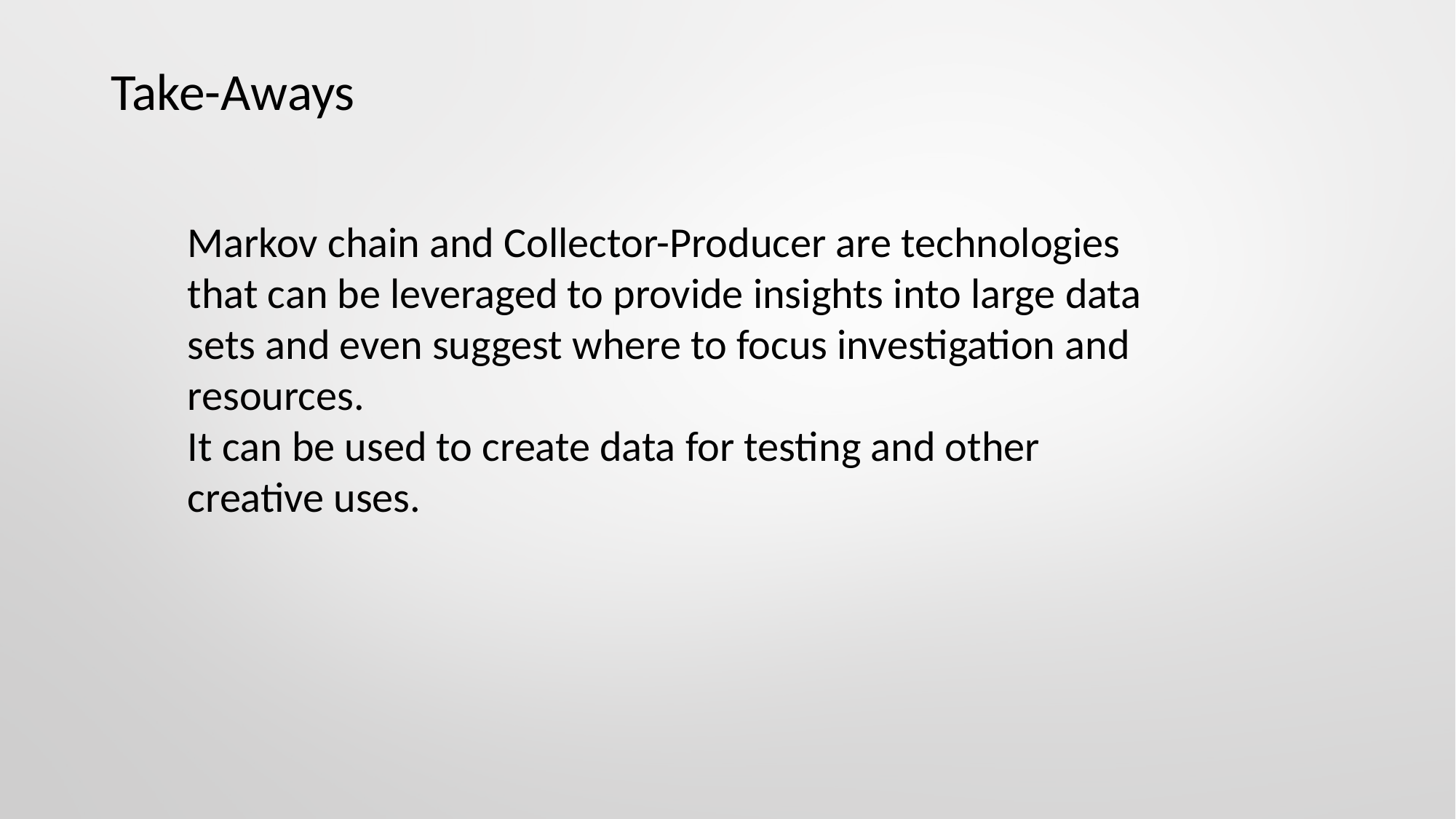

# Take-Aways
Markov chain and Collector-Producer are technologies that can be leveraged to provide insights into large data sets and even suggest where to focus investigation and resources.
It can be used to create data for testing and other creative uses.